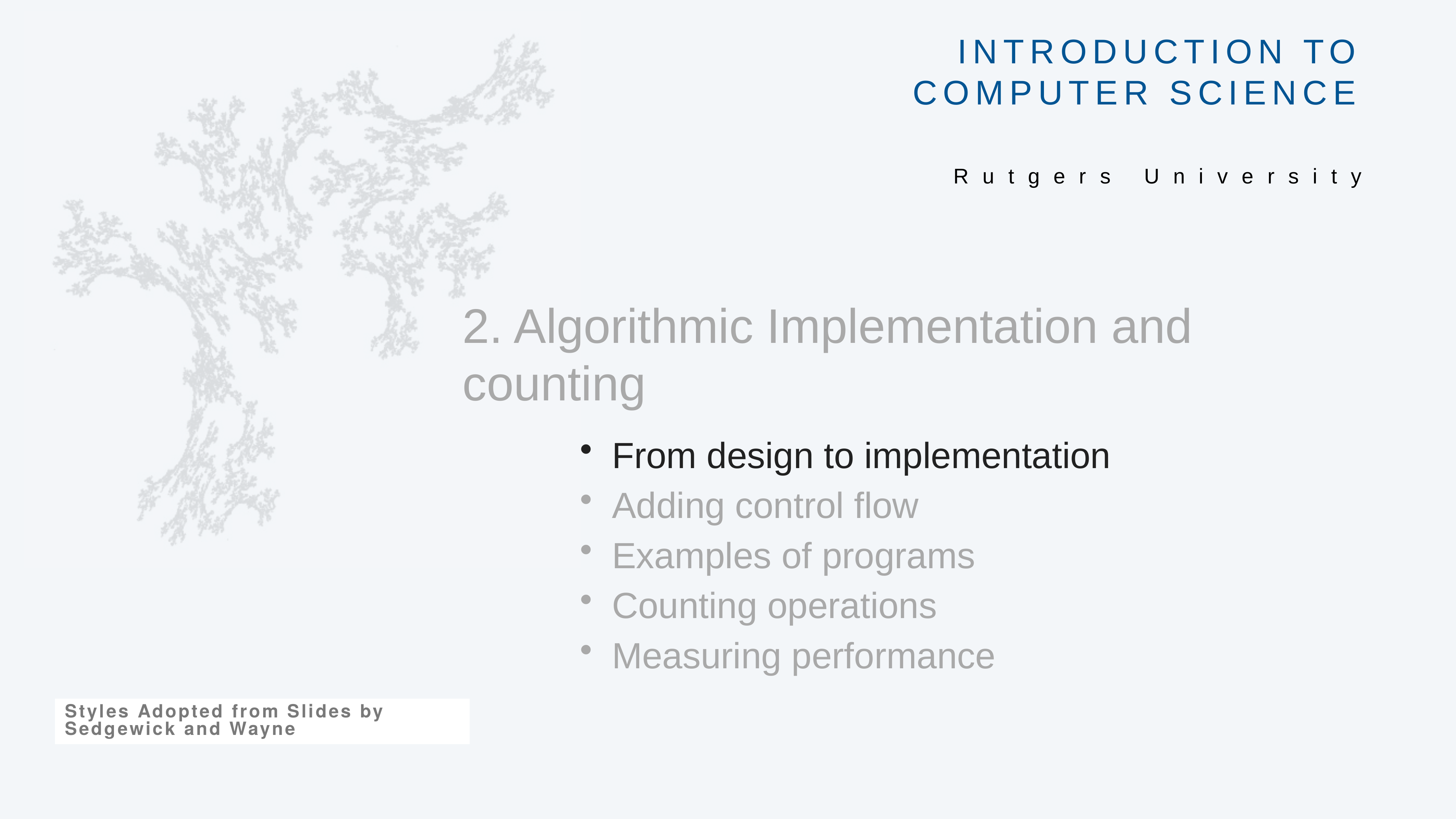

# 2. Algorithmic Implementation and counting
From design to implementation
Adding control flow
Examples of programs
Counting operations
Measuring performance

Styles Adopted from Slides by Sedgewick and Wayne